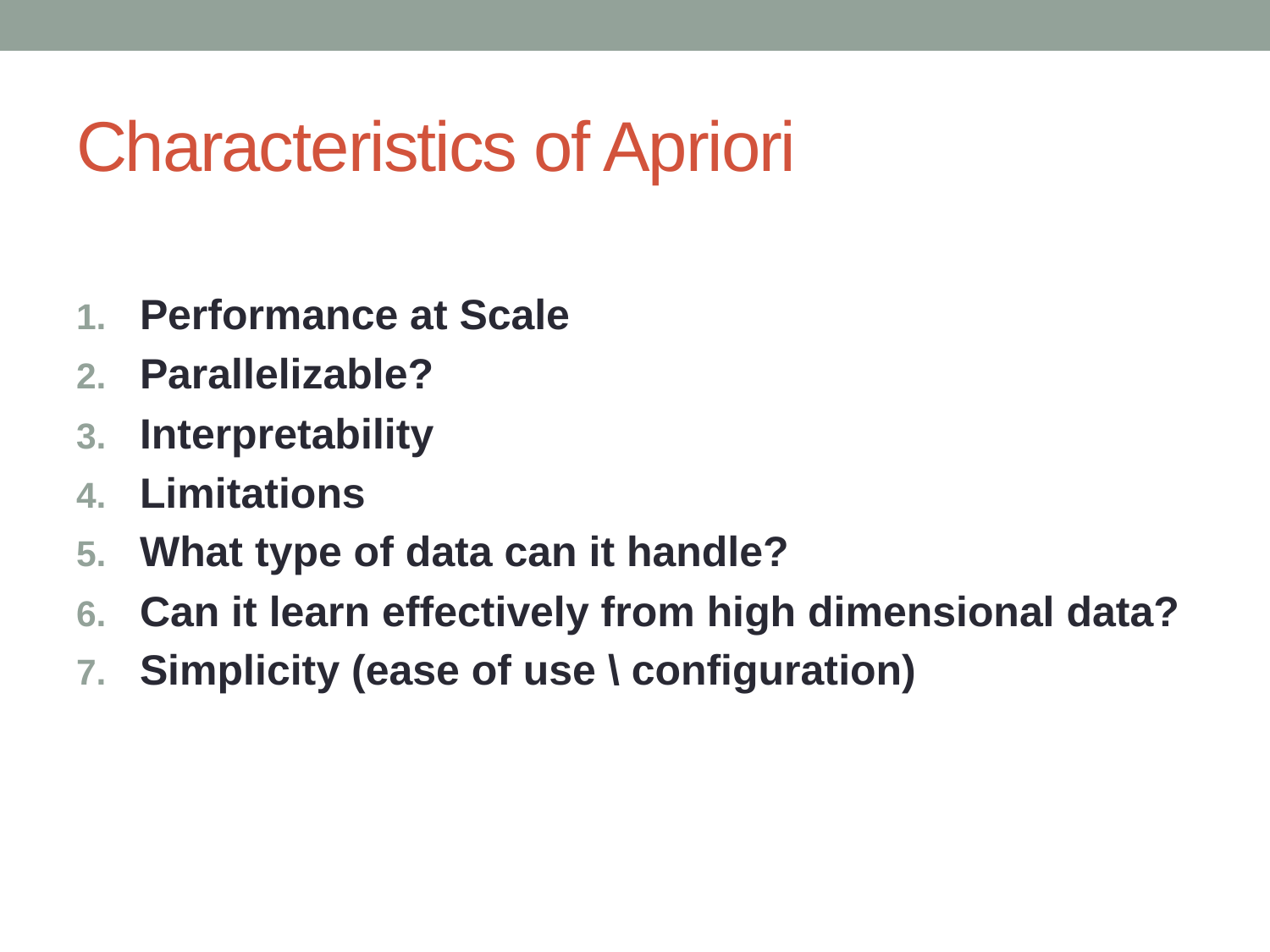

# Characteristics of Apriori

Performance at Scale
Parallelizable?
Interpretability
Limitations
What type of data can it handle?
Can it learn effectively from high dimensional data?
Simplicity (ease of use \ configuration)